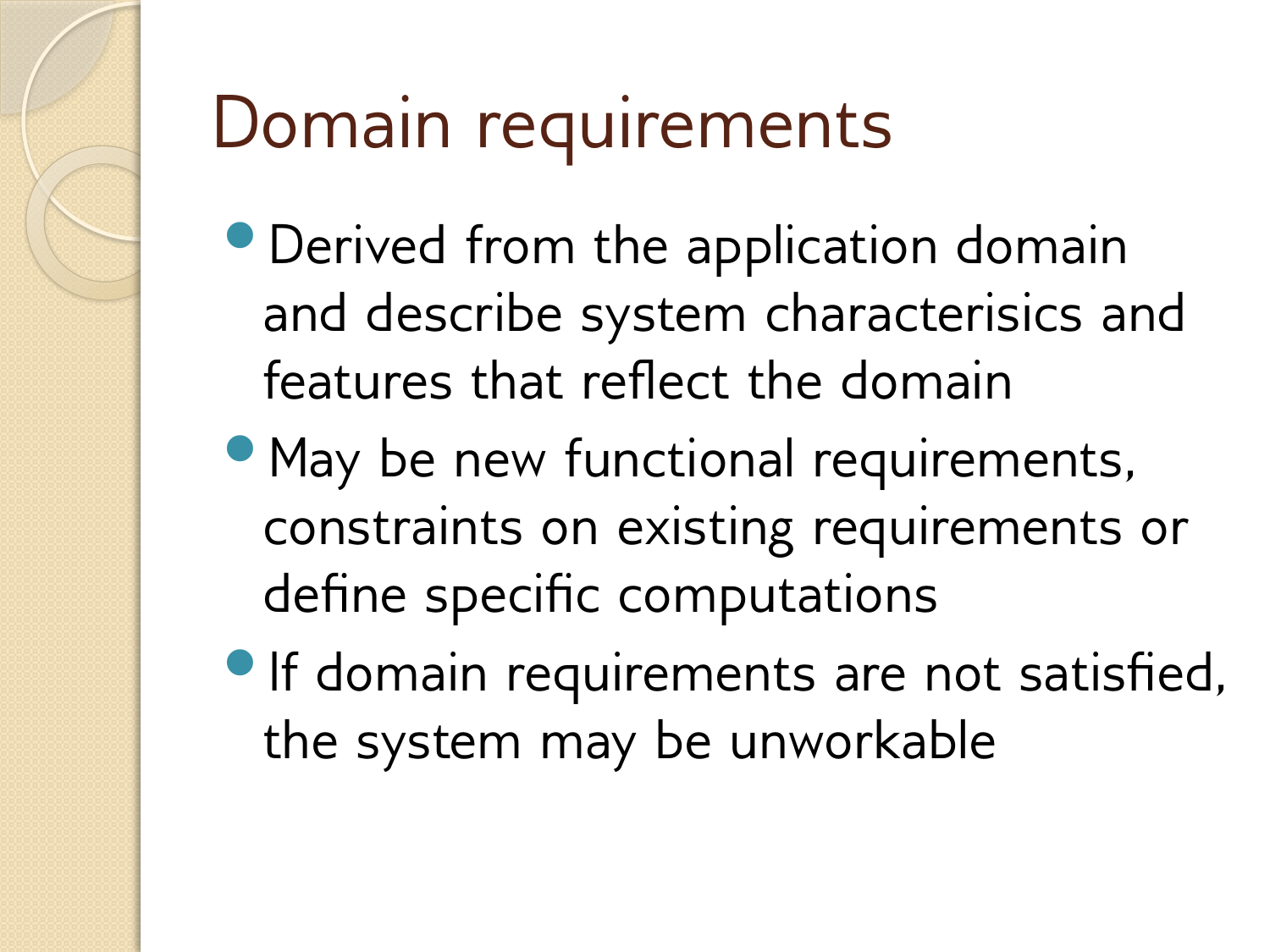

# Domain requirements
Derived from the application domain and describe system characterisics and features that reflect the domain
May be new functional requirements, constraints on existing requirements or define specific computations
If domain requirements are not satisfied, the system may be unworkable